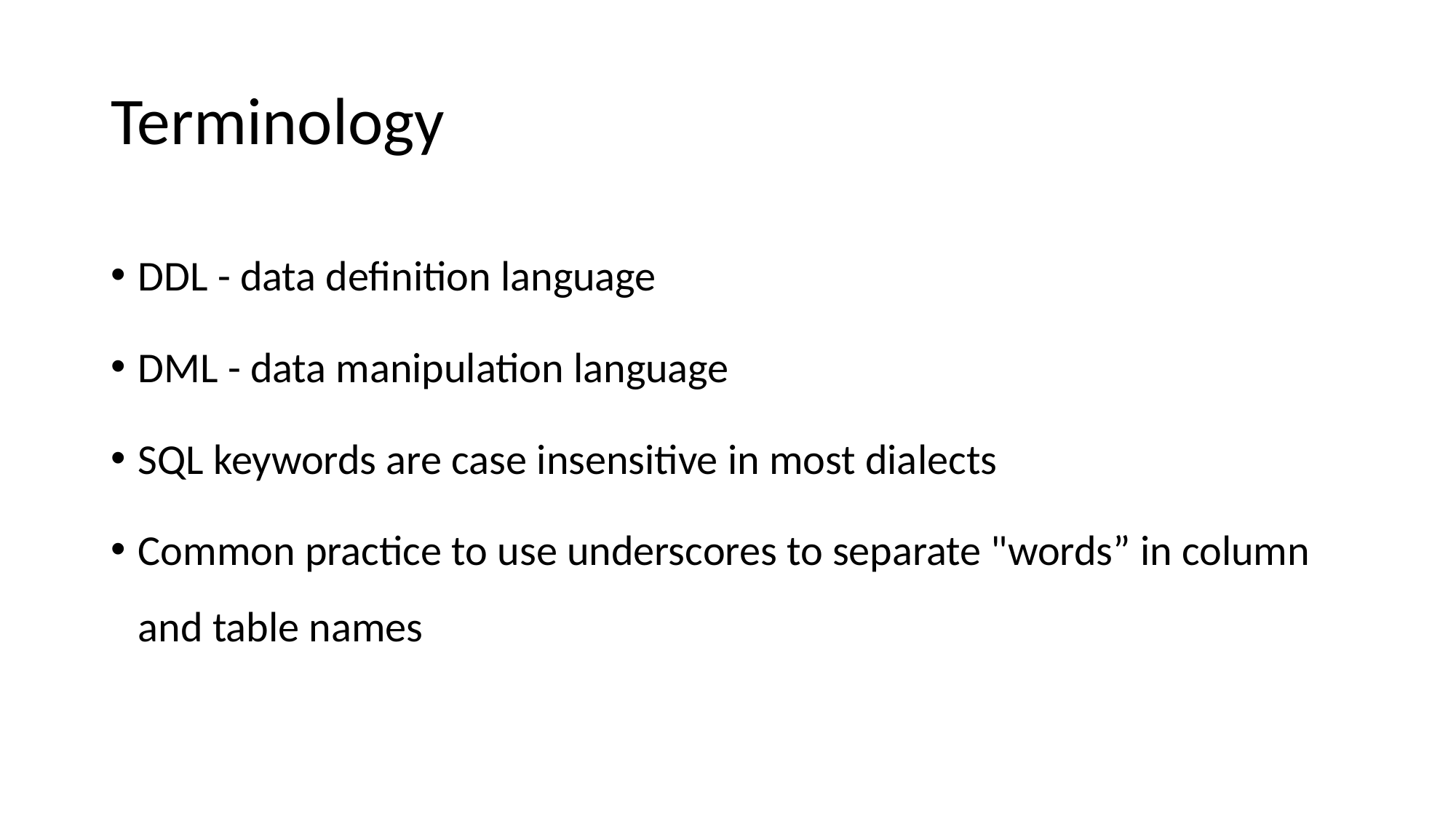

# Terminology
DDL - data definition language
DML - data manipulation language
SQL keywords are case insensitive in most dialects
Common practice to use underscores to separate "words” in column and table names